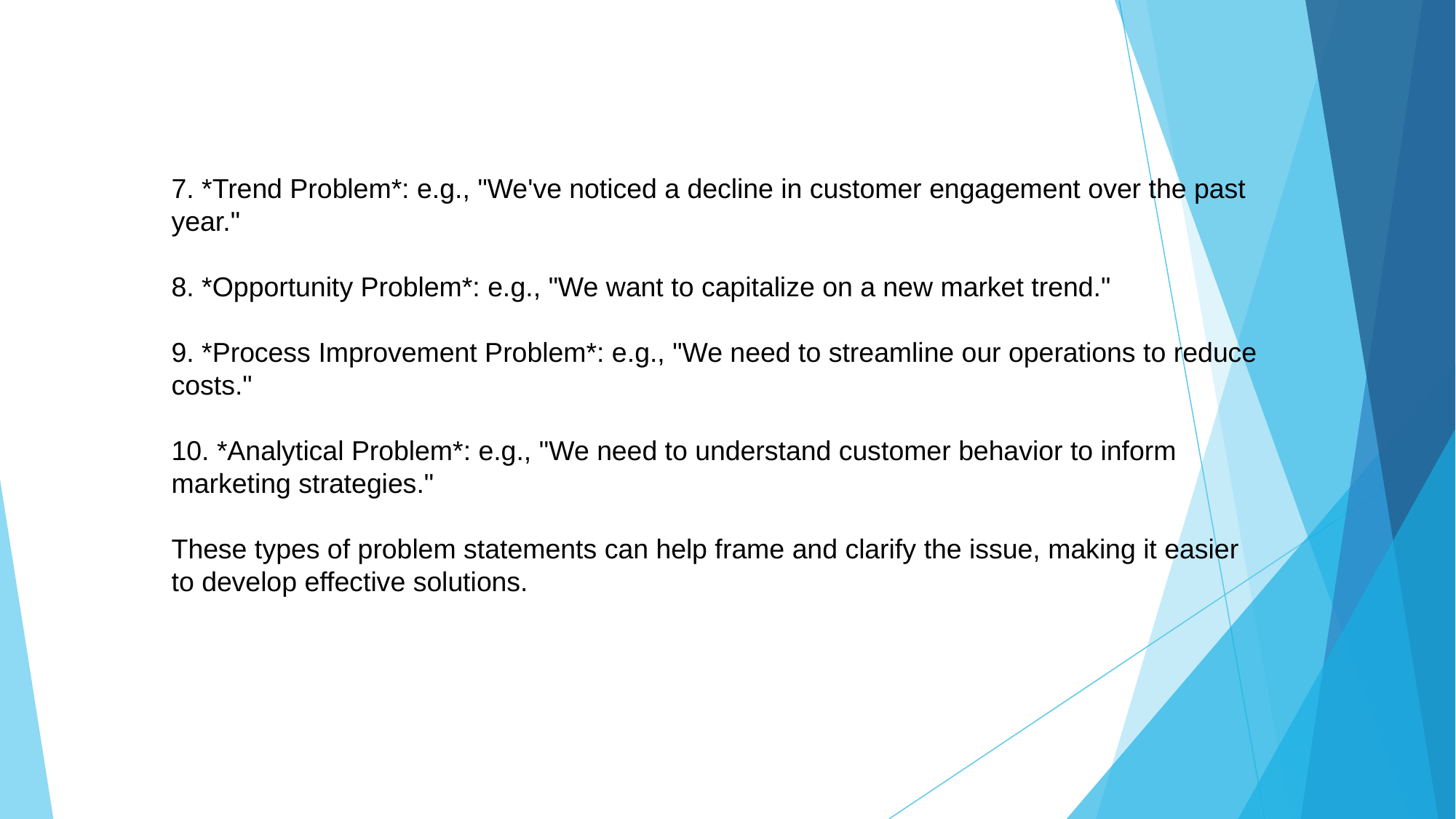

#

7. *Trend Problem*: e.g., "We've noticed a decline in customer engagement over the past year."

8. *Opportunity Problem*: e.g., "We want to capitalize on a new market trend."

9. *Process Improvement Problem*: e.g., "We need to streamline our operations to reduce costs."

10. *Analytical Problem*: e.g., "We need to understand customer behavior to inform marketing strategies."

These types of problem statements can help frame and clarify the issue, making it easier to develop effective solutions.